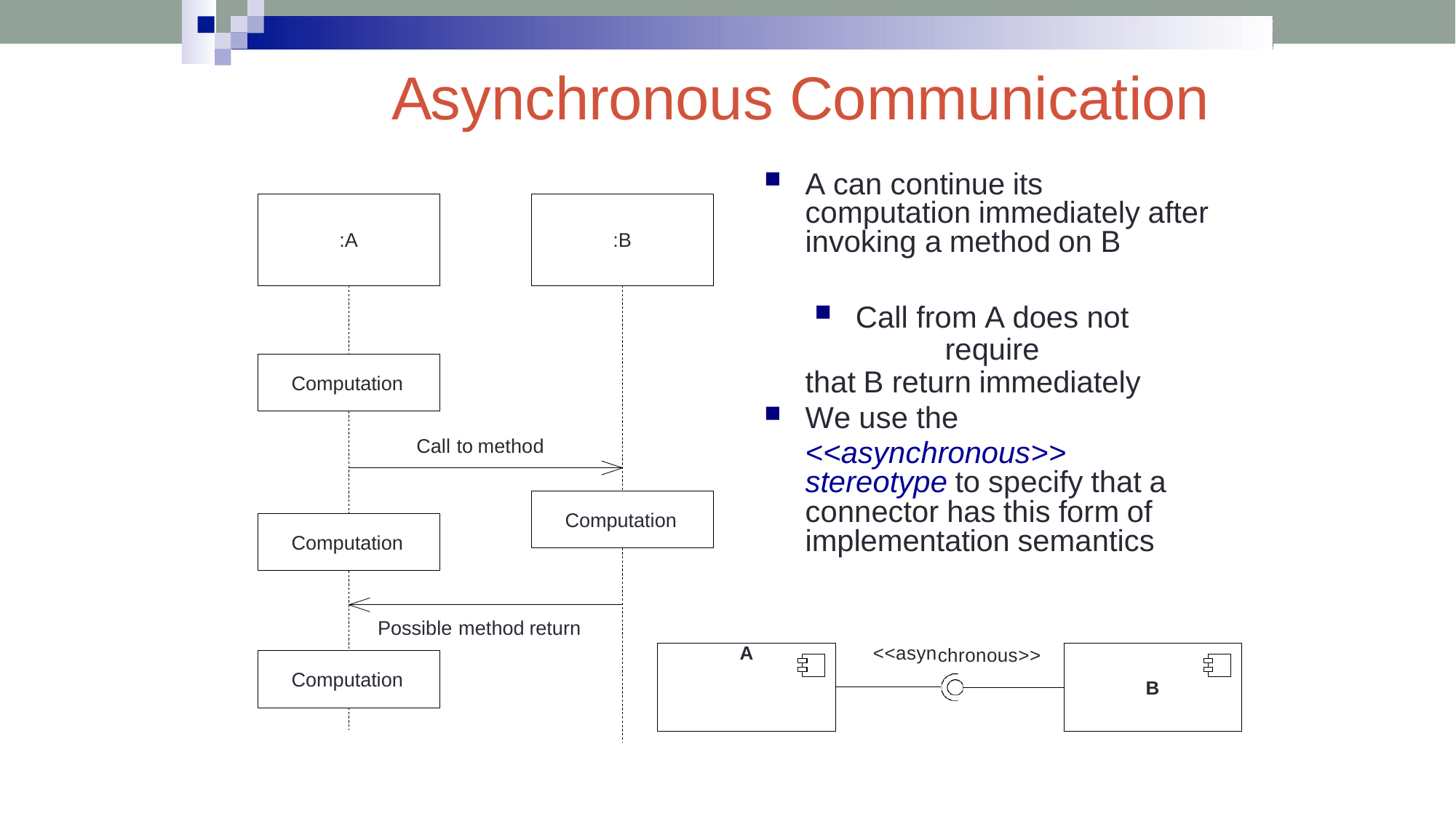

# Asynchronous Communication
A can continue its computation immediately after invoking a method on B

:A
:B

Call from A does not require
that B return immediately

Computation
We use the
<<asynchronous>> stereotype to specify that a connector has this form of implementation semantics

Call to method

Computation

Computation

Possible method return
chronous>>
| A | <<asyn |
| --- | --- |
|  |  |

Computation

B